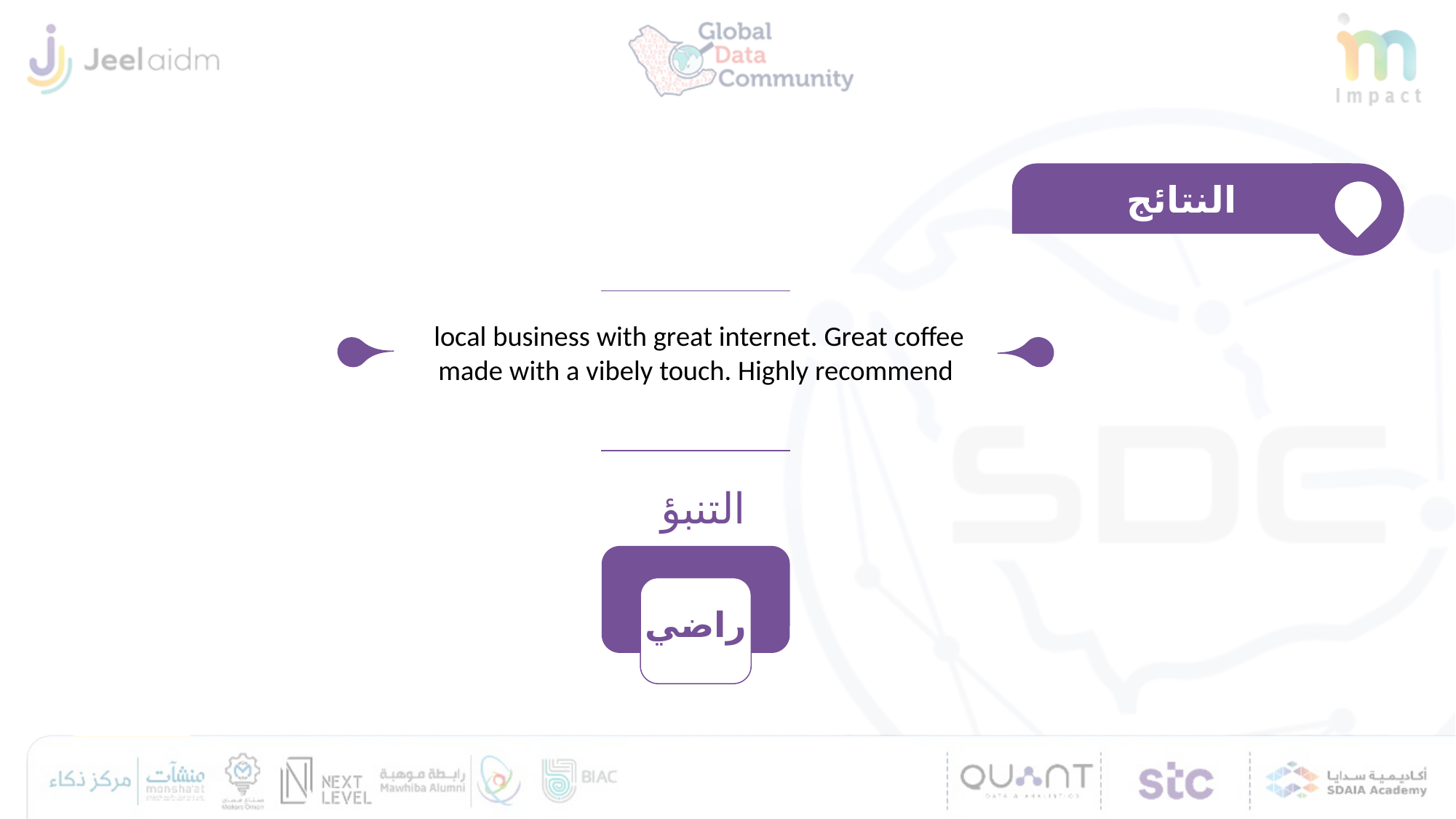

النتائج

 local business with great internet. Great coffee made with a vibely touch. Highly recommend

التنبؤ

راضي